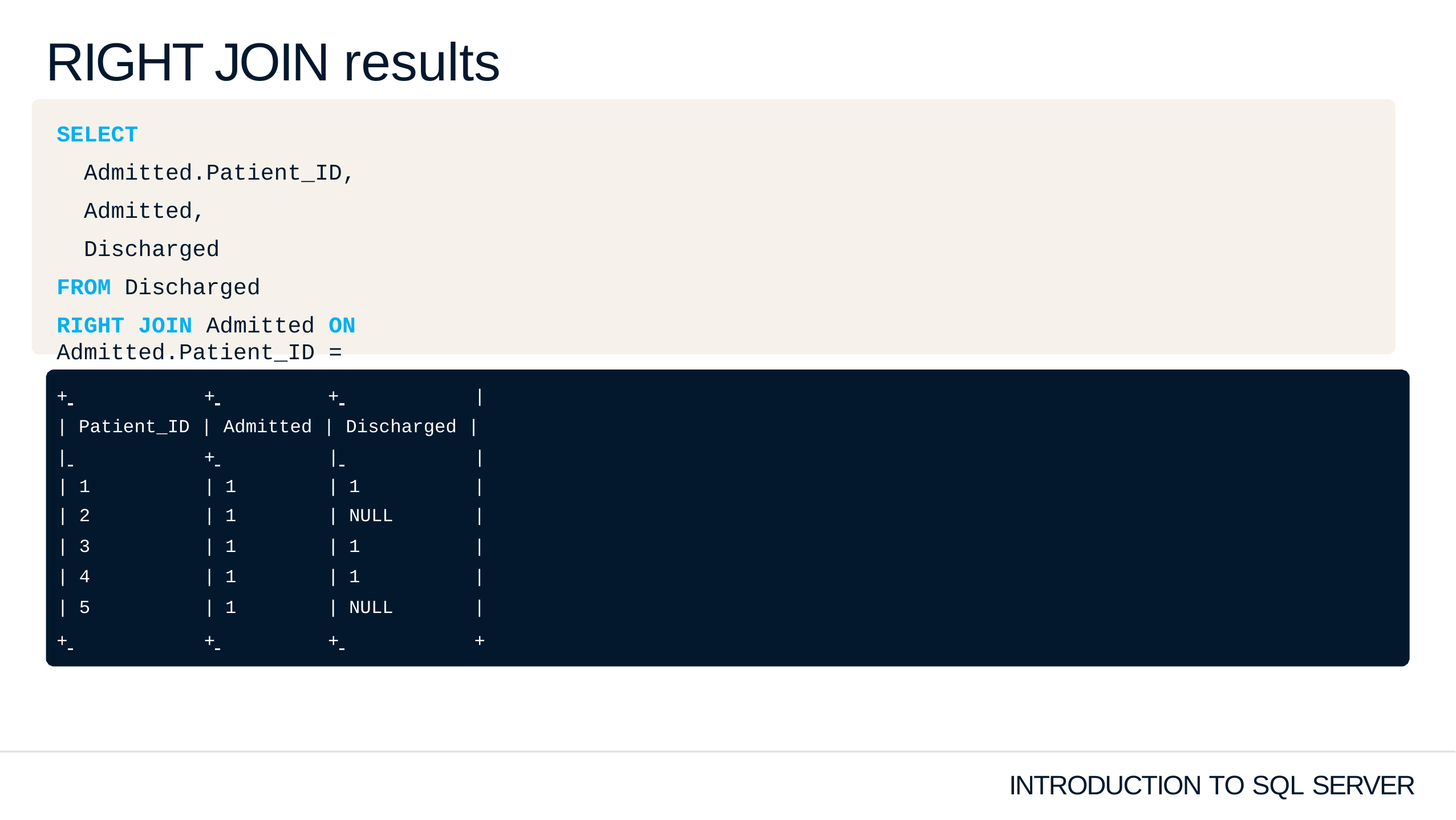

# RIGHT JOIN results

SELECT
Admitted.Patient_ID,  Admitted,
Discharged
FROM Discharged
RIGHT JOIN Admitted ON Admitted.Patient_ID = Discharged.Patient_ID;

+ 	+ 	+ 	|
| Patient_ID | Admitted | Discharged |
| 	+ 	| 	|
| | | 1 | | | 1 | | | 1 | | |
| --- | --- | --- | --- | --- | --- | --- |
| | | 2 | | | 1 | | | NULL | | |
| | | 3 | | | 1 | | | 1 | | |
| | | 4 | | | 1 | | | 1 | | |
| | | 5 | | | 1 | | | NULL | | |
+ 	+ 	+ 	+
INTRODUCTION TO SQL SERVER